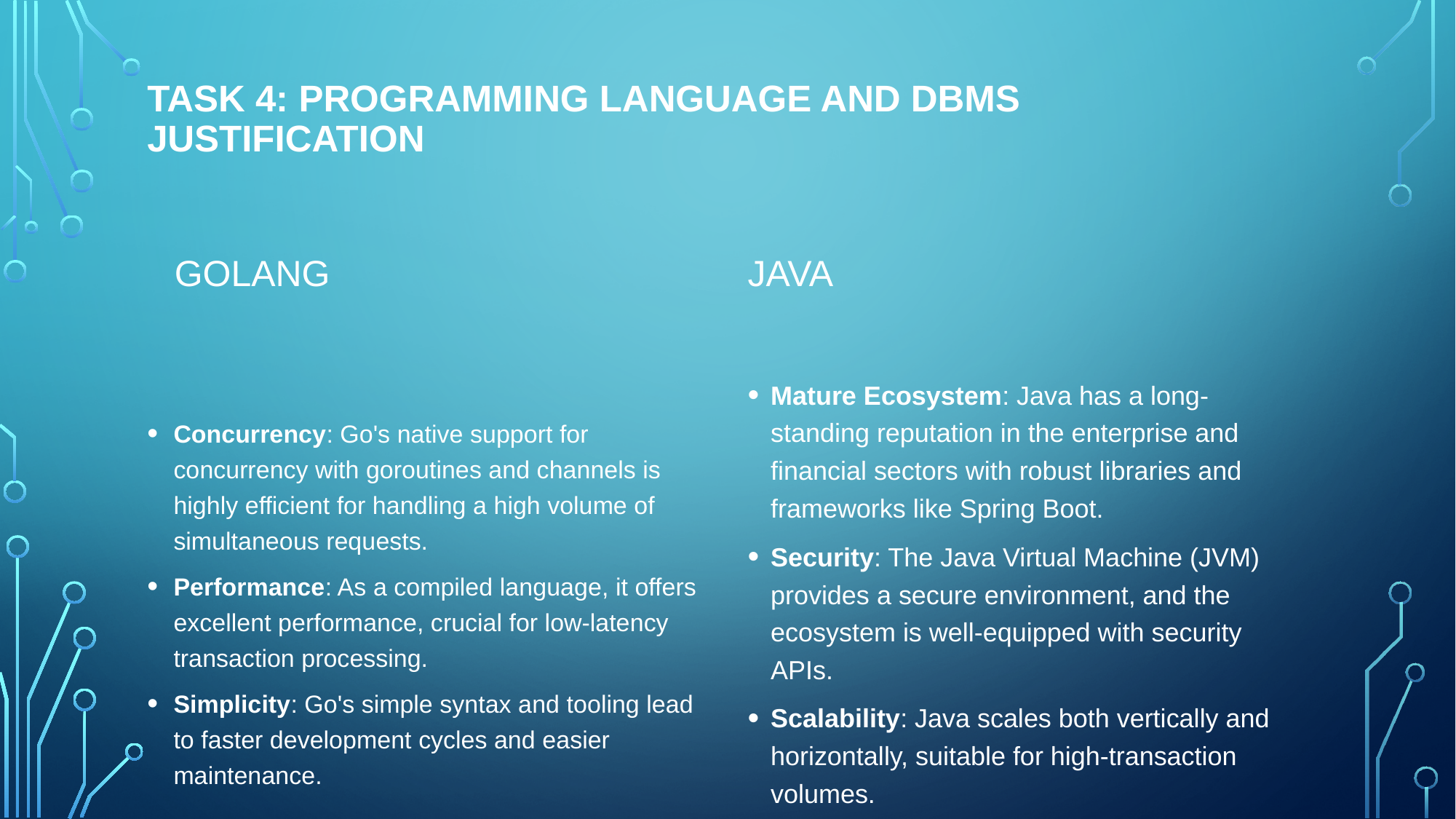

# TASK 4: Programming language and DBMS justification
GOLANG
JAVA

Concurrency: Go's native support for concurrency with goroutines and channels is highly efficient for handling a high volume of simultaneous requests.
Performance: As a compiled language, it offers excellent performance, crucial for low-latency transaction processing.
Simplicity: Go's simple syntax and tooling lead to faster development cycles and easier maintenance.

Mature Ecosystem: Java has a long-standing reputation in the enterprise and financial sectors with robust libraries and frameworks like Spring Boot.
Security: The Java Virtual Machine (JVM) provides a secure environment, and the ecosystem is well-equipped with security APIs.
Scalability: Java scales both vertically and horizontally, suitable for high-transaction volumes.